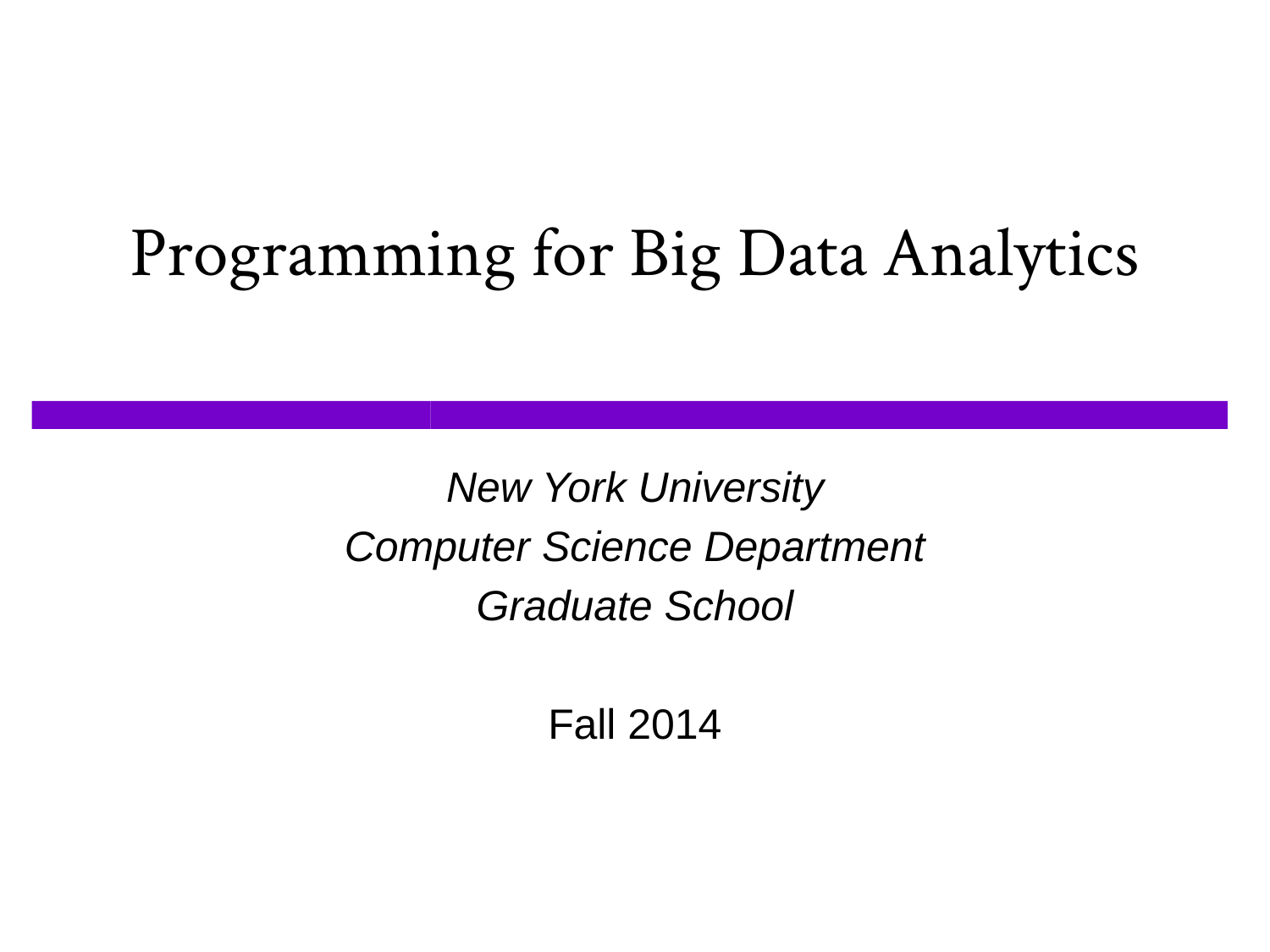

# Programming for Big Data Analytics
New York University
Computer Science Department
Graduate School

Fall 2014